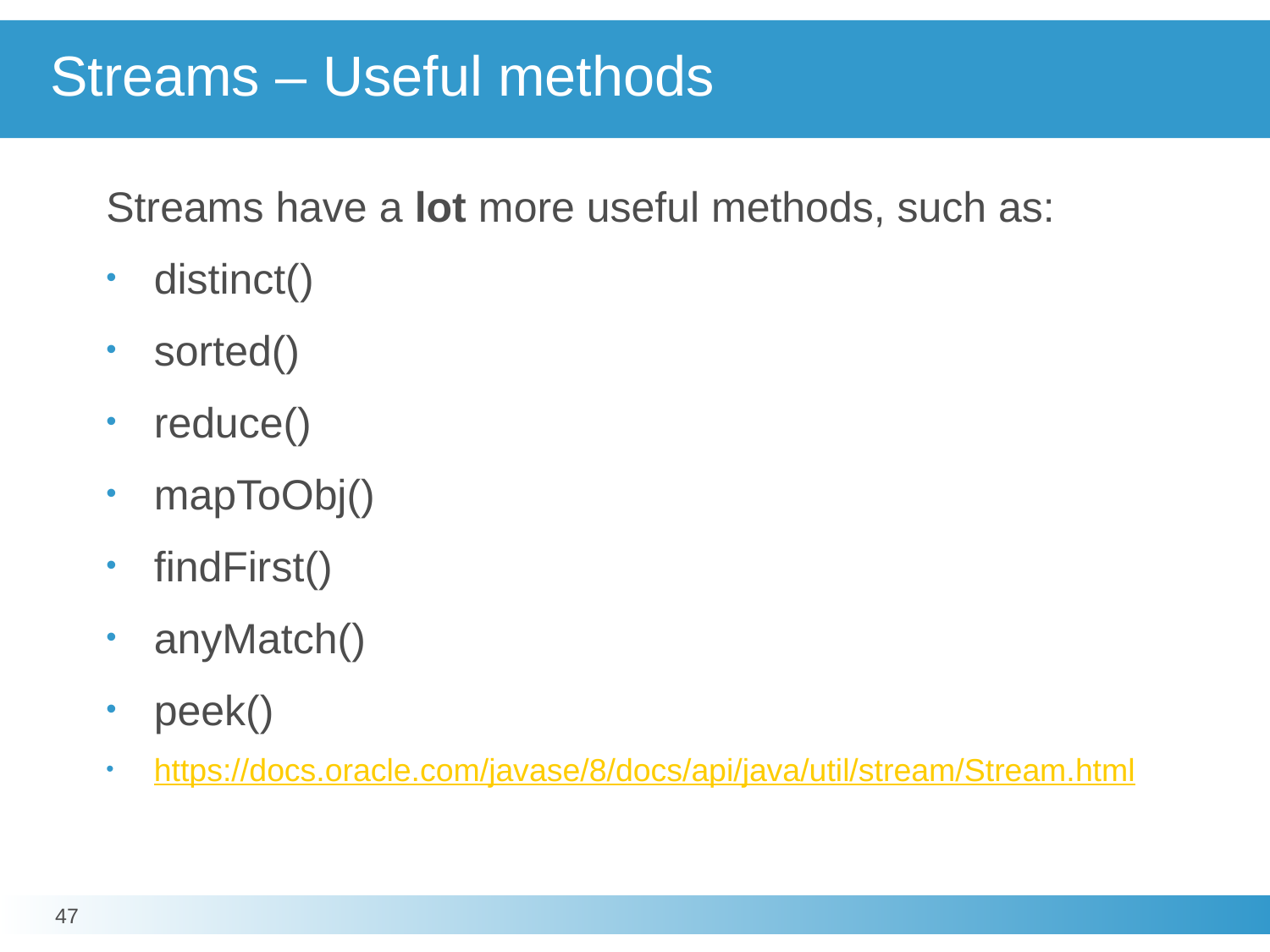

# Streams – Useful methods
Streams have a lot more useful methods, such as:
distinct()
sorted()
reduce()
mapToObj()
findFirst()
anyMatch()
peek()
https://docs.oracle.com/javase/8/docs/api/java/util/stream/Stream.html
47